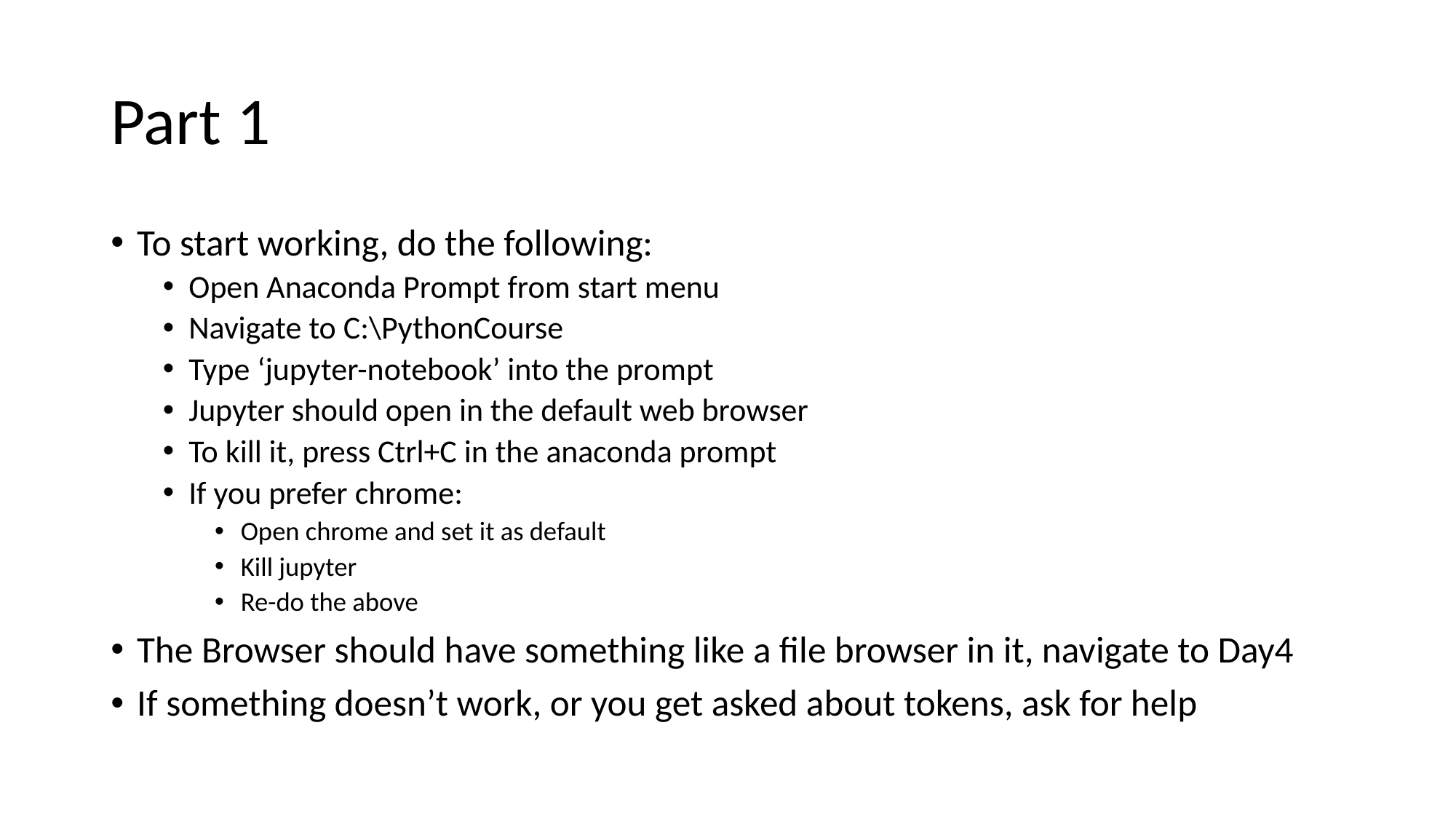

# Part 1
To start working, do the following:
Open Anaconda Prompt from start menu
Navigate to C:\PythonCourse
Type ‘jupyter-notebook’ into the prompt
Jupyter should open in the default web browser
To kill it, press Ctrl+C in the anaconda prompt
If you prefer chrome:
Open chrome and set it as default
Kill jupyter
Re-do the above
The Browser should have something like a file browser in it, navigate to Day4
If something doesn’t work, or you get asked about tokens, ask for help